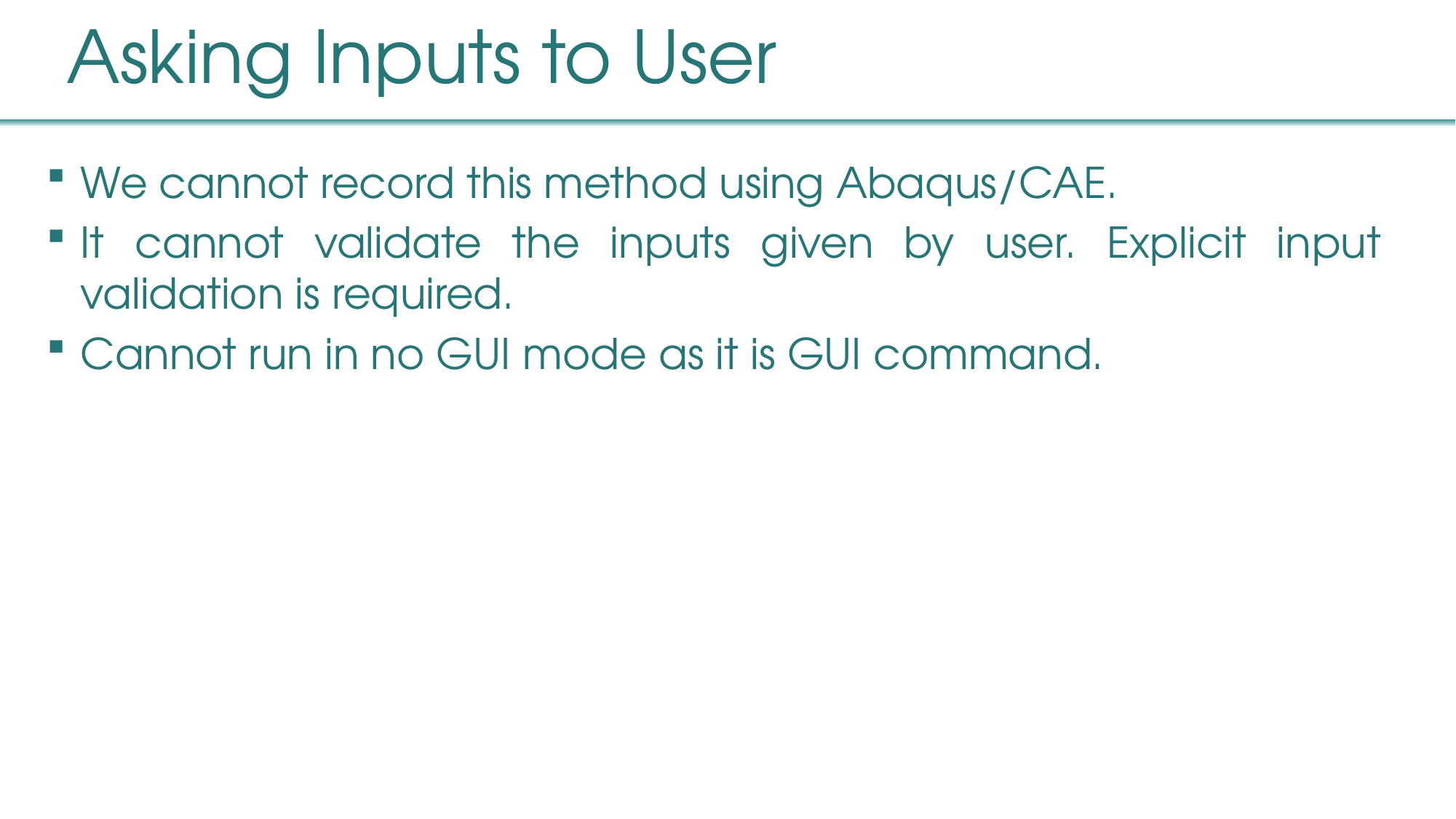

# Asking Inputs to User
We cannot record this method using Abaqus/CAE.
It cannot validate the inputs given by user. Explicit input validation is required.
Cannot run in no GUI mode as it is GUI command.